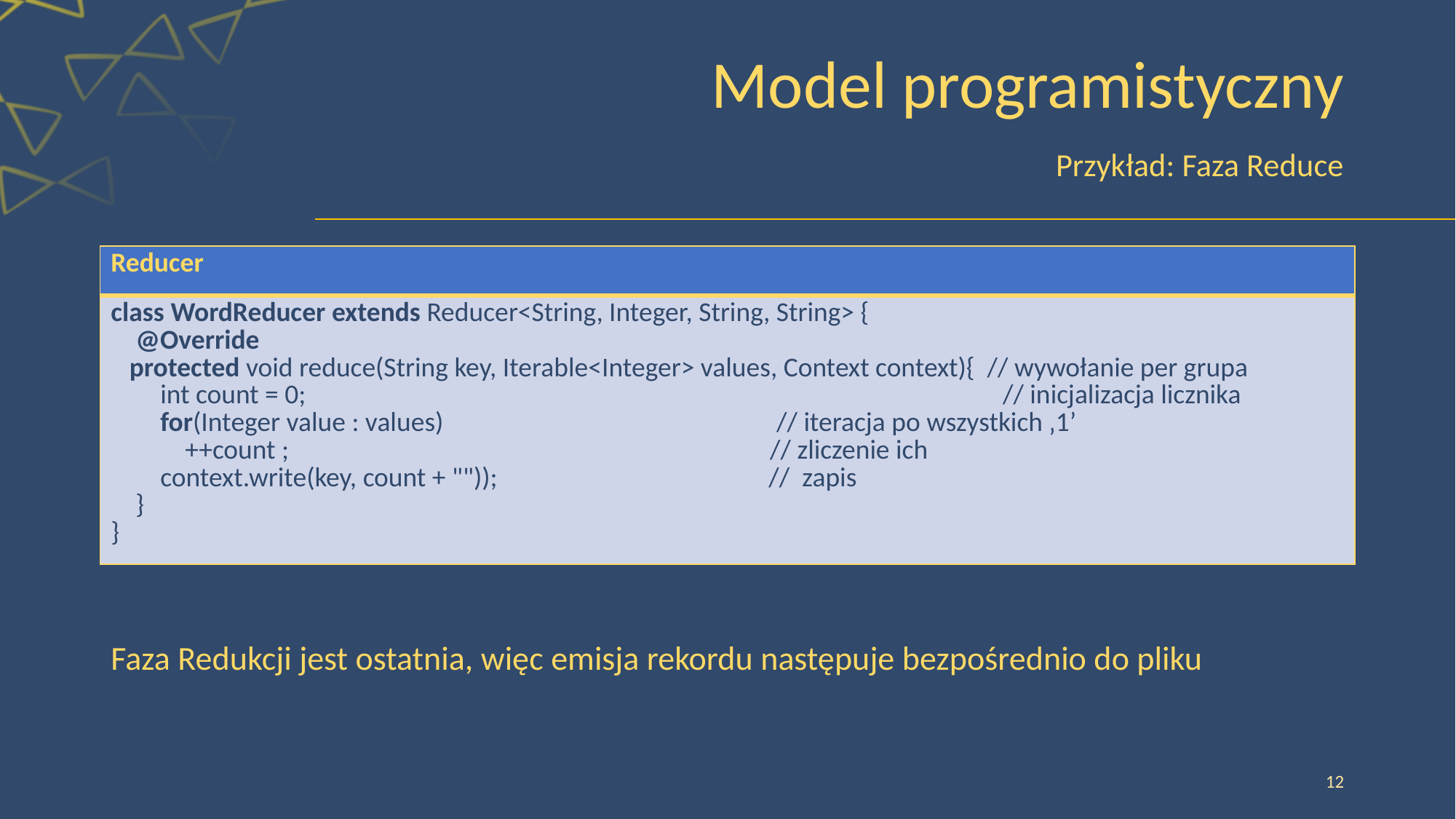

# Model programistyczny
Przykład: Faza Reduce
| Reducer |
| --- |
| class WordReducer extends Reducer<String, Integer, String, String> { @Override protected void reduce(String key, Iterable<Integer> values, Context context){ // wywołanie per grupa int count = 0; // inicjalizacja licznika for(Integer value : values) // iteracja po wszystkich ‚1’ ++count ; // zliczenie ich context.write(key, count + "")); // zapis } } |
Faza Redukcji jest ostatnia, więc emisja rekordu następuje bezpośrednio do pliku
12